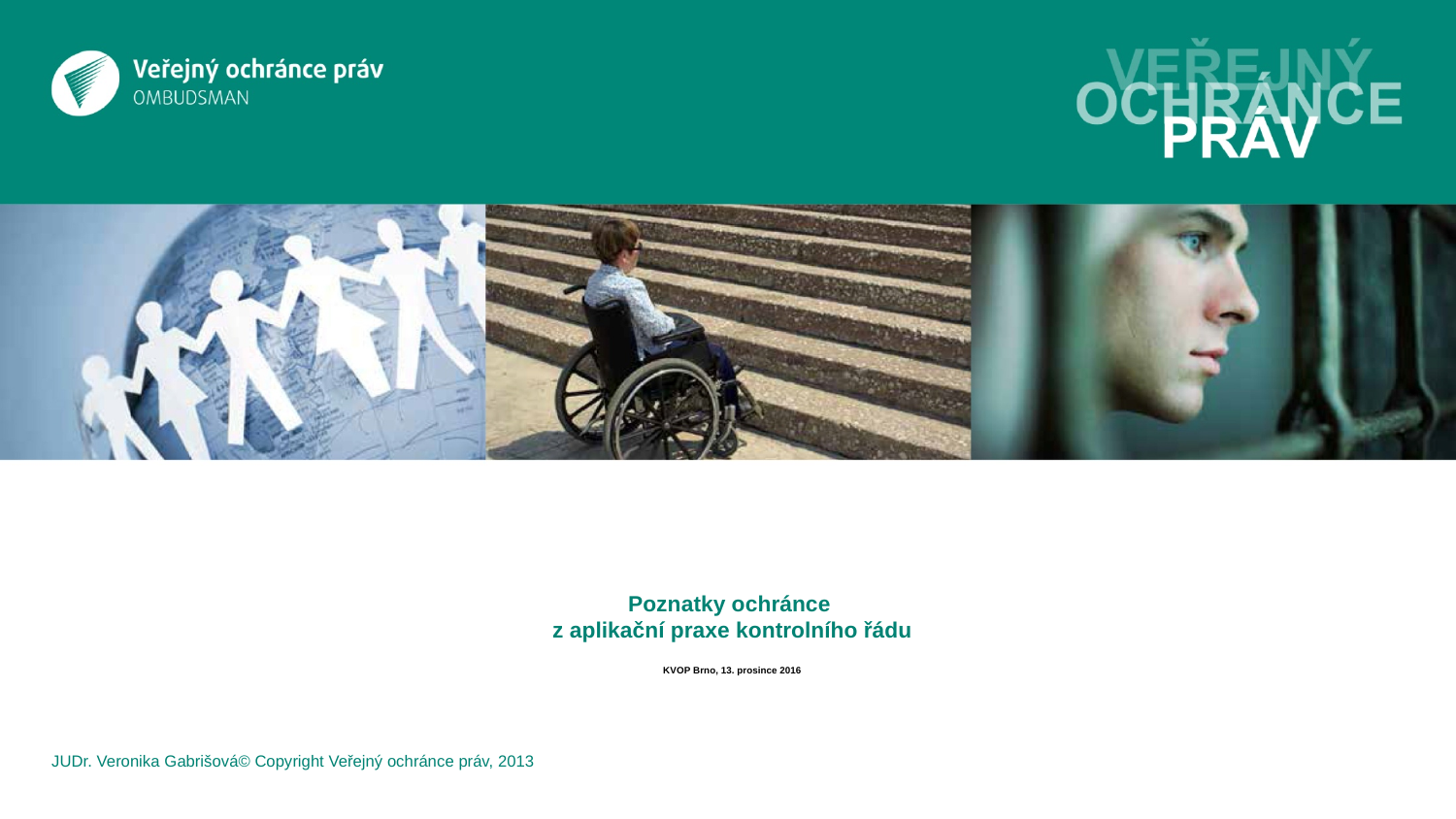

# Poznatky ochránce z aplikační praxe kontrolního řádu KVOP Brno, 13. prosince 2016
JUDr. Veronika Gabrišová© Copyright Veřejný ochránce práv, 2013